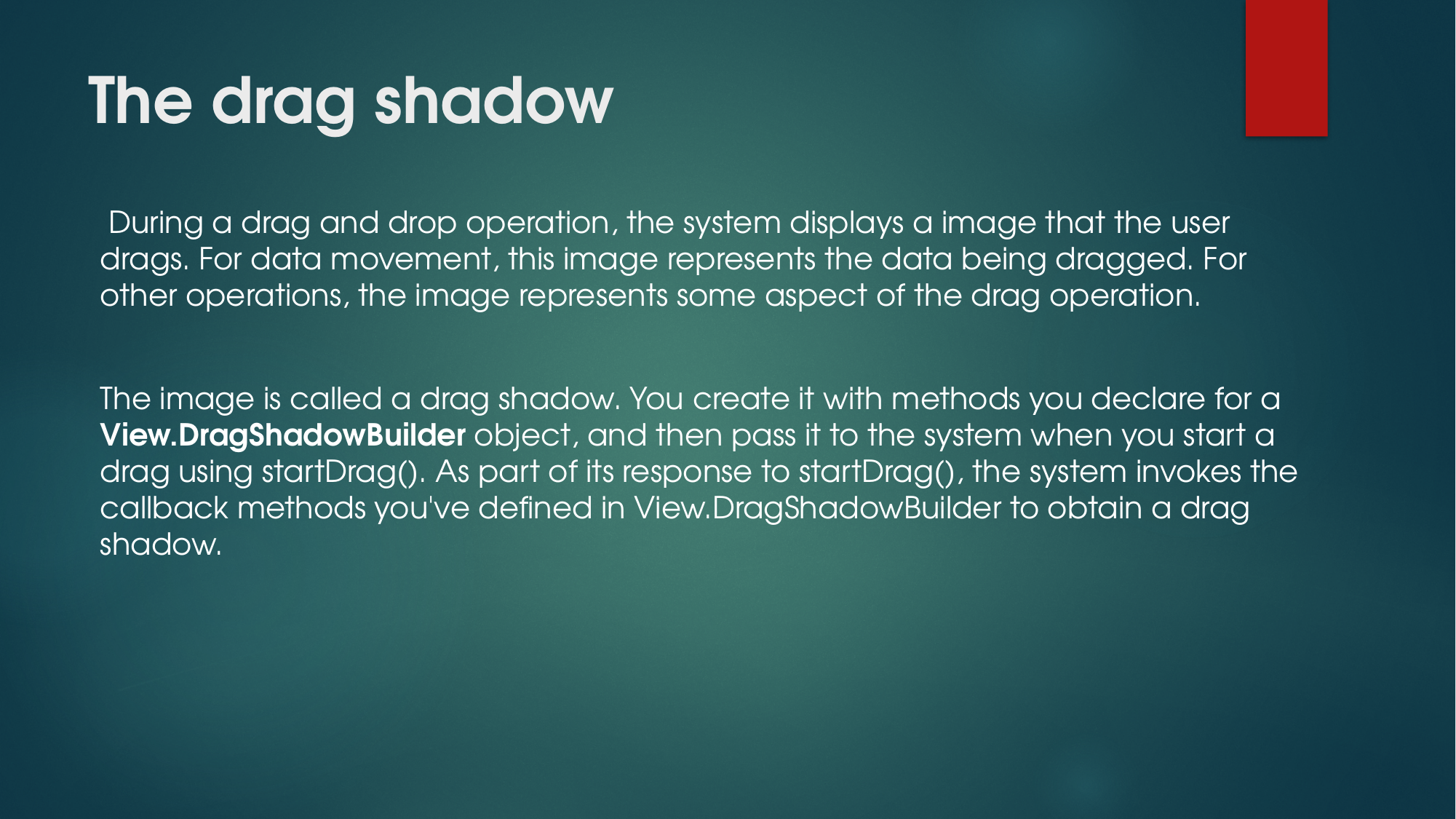

# The drag shadow
 During a drag and drop operation, the system displays a image that the user drags. For data movement, this image represents the data being dragged. For other operations, the image represents some aspect of the drag operation.

The image is called a drag shadow. You create it with methods you declare for a View.DragShadowBuilder object, and then pass it to the system when you start a drag using startDrag(). As part of its response to startDrag(), the system invokes the callback methods you've defined in View.DragShadowBuilder to obtain a drag shadow.